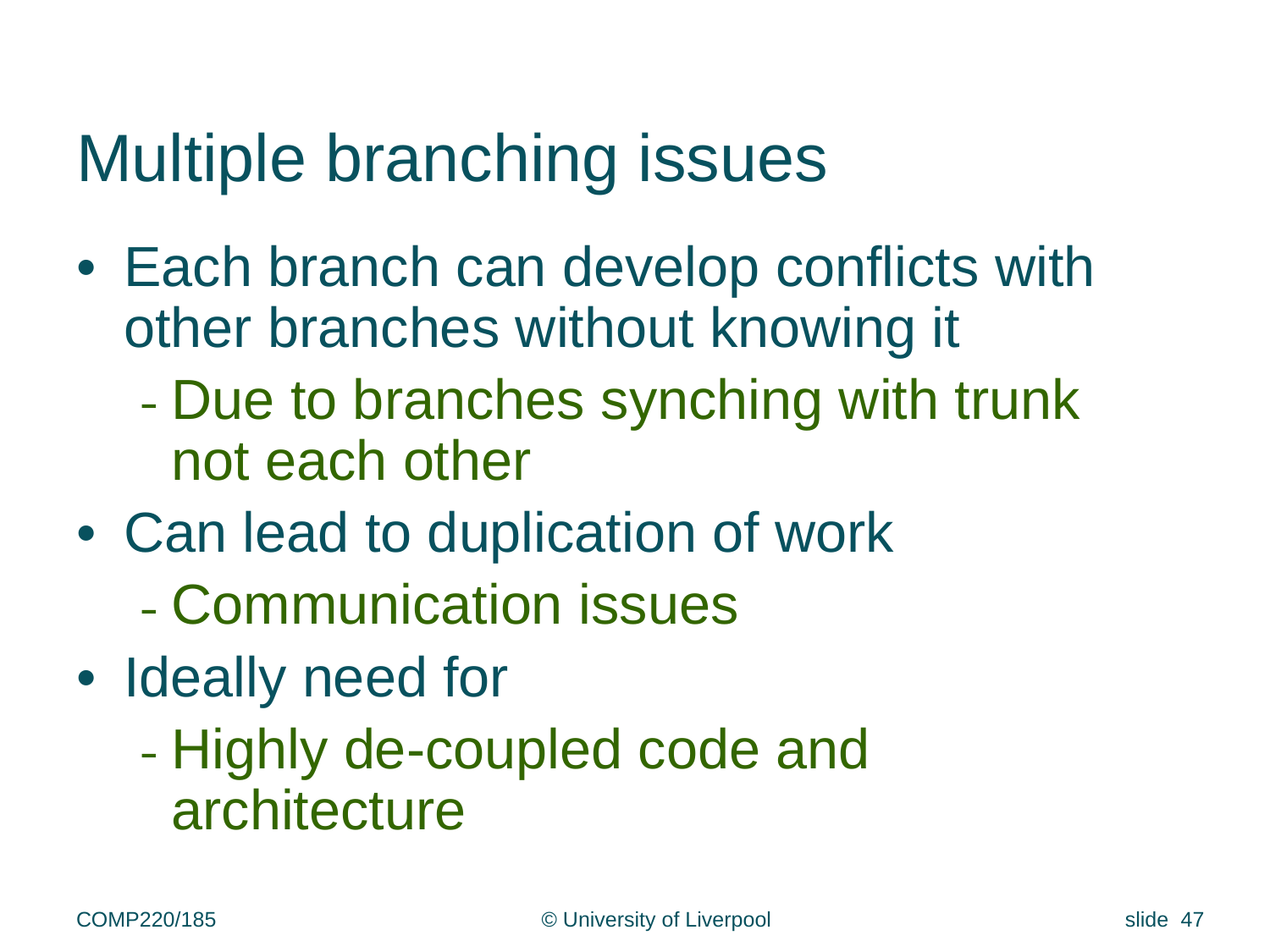

# Multiple branching issues
Each branch can develop conflicts with other branches without knowing it
Due to branches synching with trunk not each other
Can lead to duplication of work
Communication issues
Ideally need for
Highly de-coupled code and architecture
COMP220/185
© University of Liverpool
slide  47